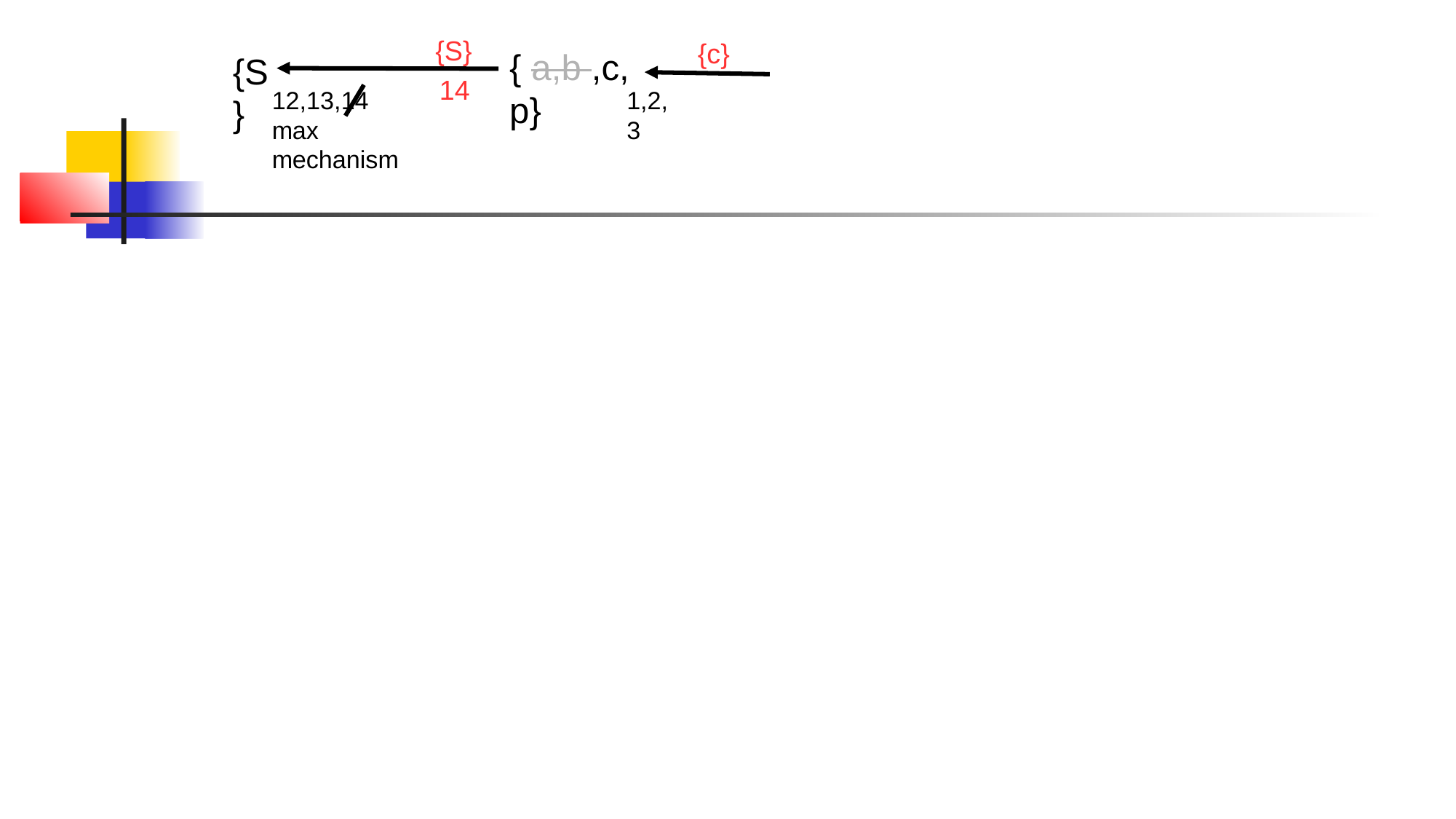

{S}
{c}
{ a,b ,c,p}
{S}
14

12,13,14
max mechanism
1,2,3